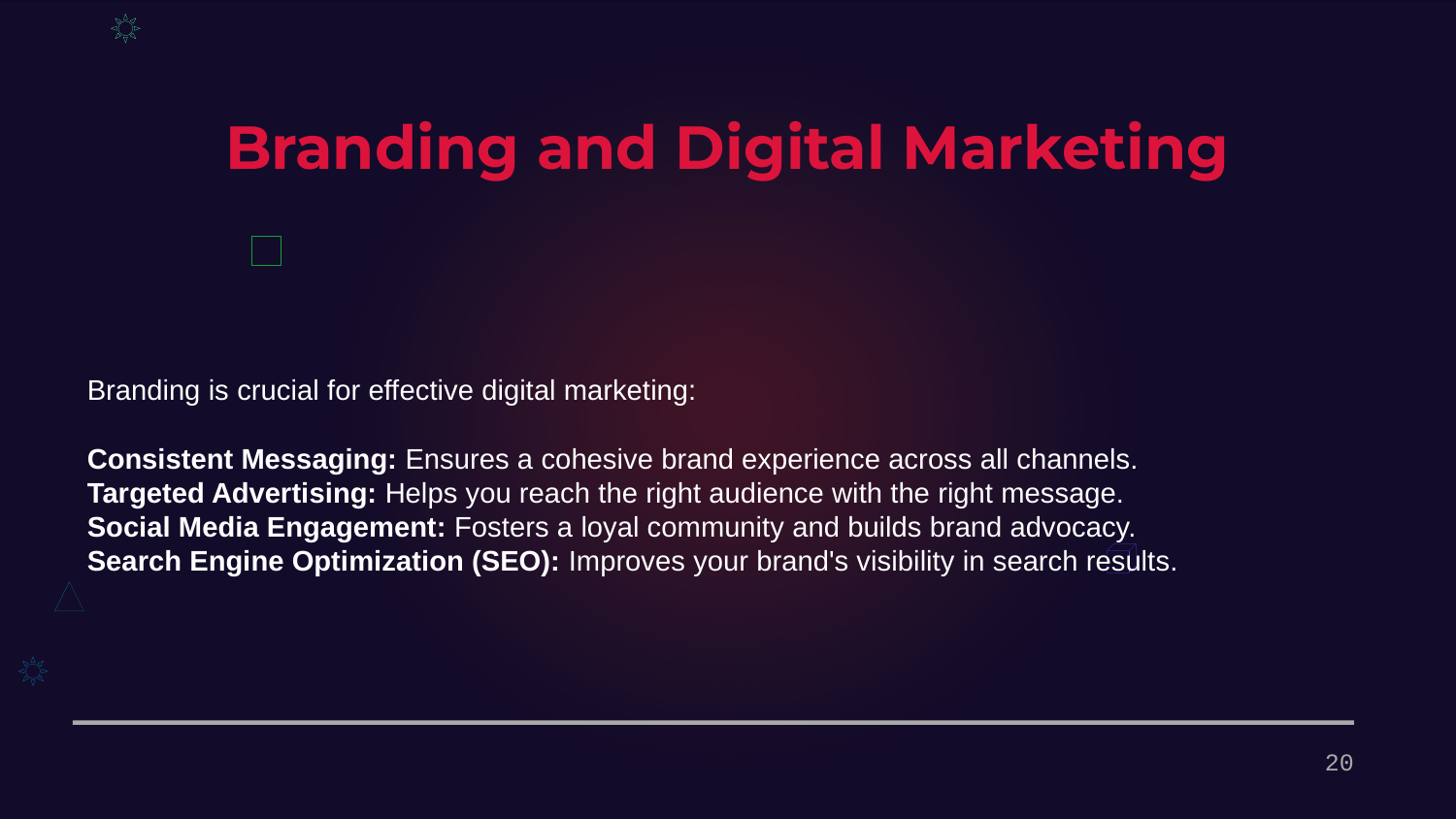

Branding and Digital Marketing

Branding is crucial for effective digital marketing:

Consistent Messaging: Ensures a cohesive brand experience across all channels.
Targeted Advertising: Helps you reach the right audience with the right message.
Social Media Engagement: Fosters a loyal community and builds brand advocacy.
Search Engine Optimization (SEO): Improves your brand's visibility in search results.

20